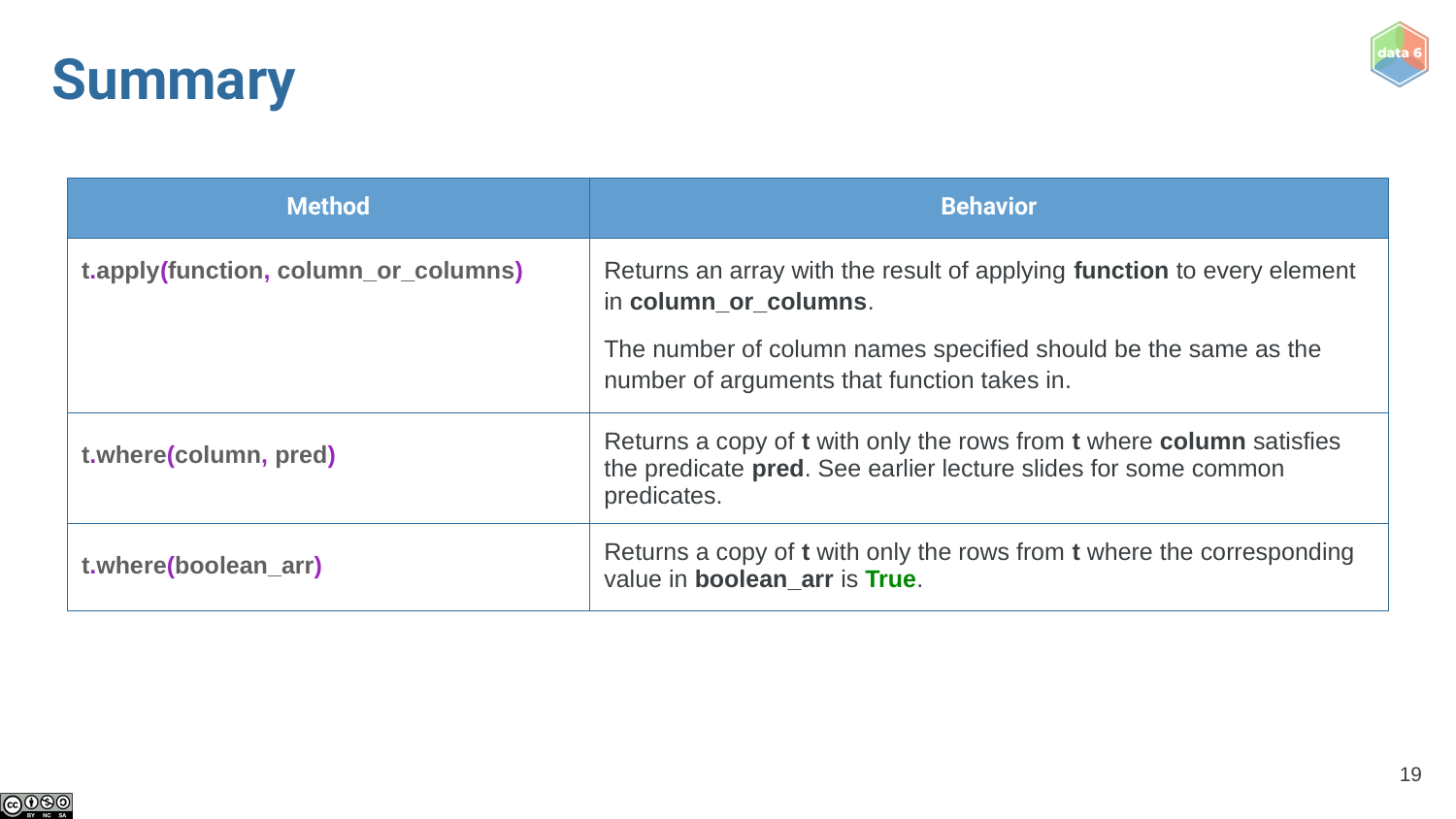

# Summary
| Method | Behavior |
| --- | --- |
| t.apply(function, column\_or\_columns) | Returns an array with the result of applying function to every element in column\_or\_columns. The number of column names specified should be the same as the number of arguments that function takes in. |
| t.where(column, pred) | Returns a copy of t with only the rows from t where column satisfies the predicate pred. See earlier lecture slides for some common predicates. |
| t.where(boolean\_arr) | Returns a copy of t with only the rows from t where the corresponding value in boolean\_arr is True. |
19